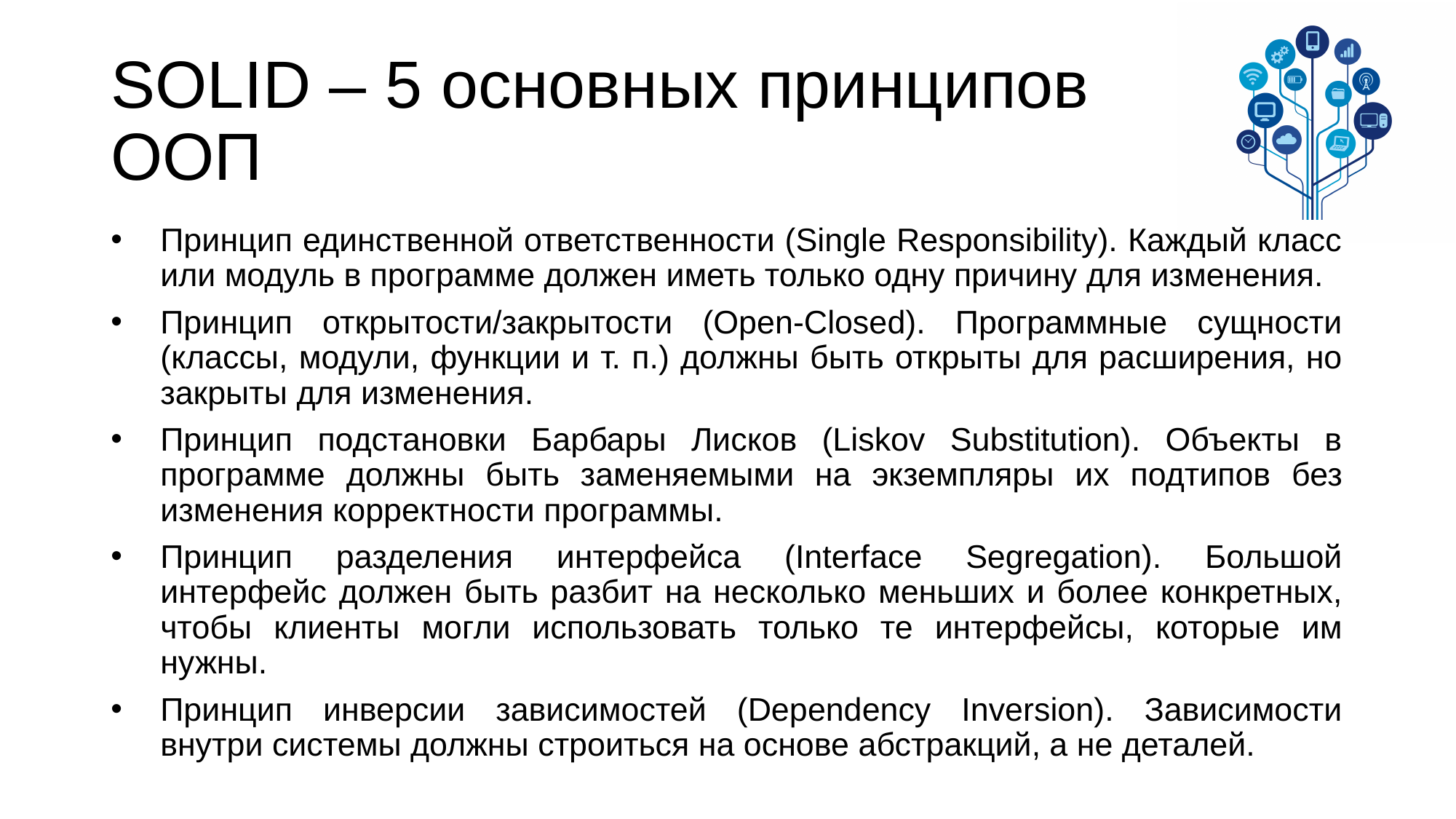

# SOLID – 5 основных принципов ООП
Принцип единственной ответственности (Single Responsibility). Каждый класс или модуль в программе должен иметь только одну причину для изменения.
Принцип открытости/закрытости (Open-Closed). Программные сущности (классы, модули, функции и т. п.) должны быть открыты для расширения, но закрыты для изменения.
Принцип подстановки Барбары Лисков (Liskov Substitution). Объекты в программе должны быть заменяемыми на экземпляры их подтипов без изменения корректности программы.
Принцип разделения интерфейса (Interface Segregation). Большой интерфейс должен быть разбит на несколько меньших и более конкретных, чтобы клиенты могли использовать только те интерфейсы, которые им нужны.
Принцип инверсии зависимостей (Dependency Inversion). Зависимости внутри системы должны строиться на основе абстракций, а не деталей.